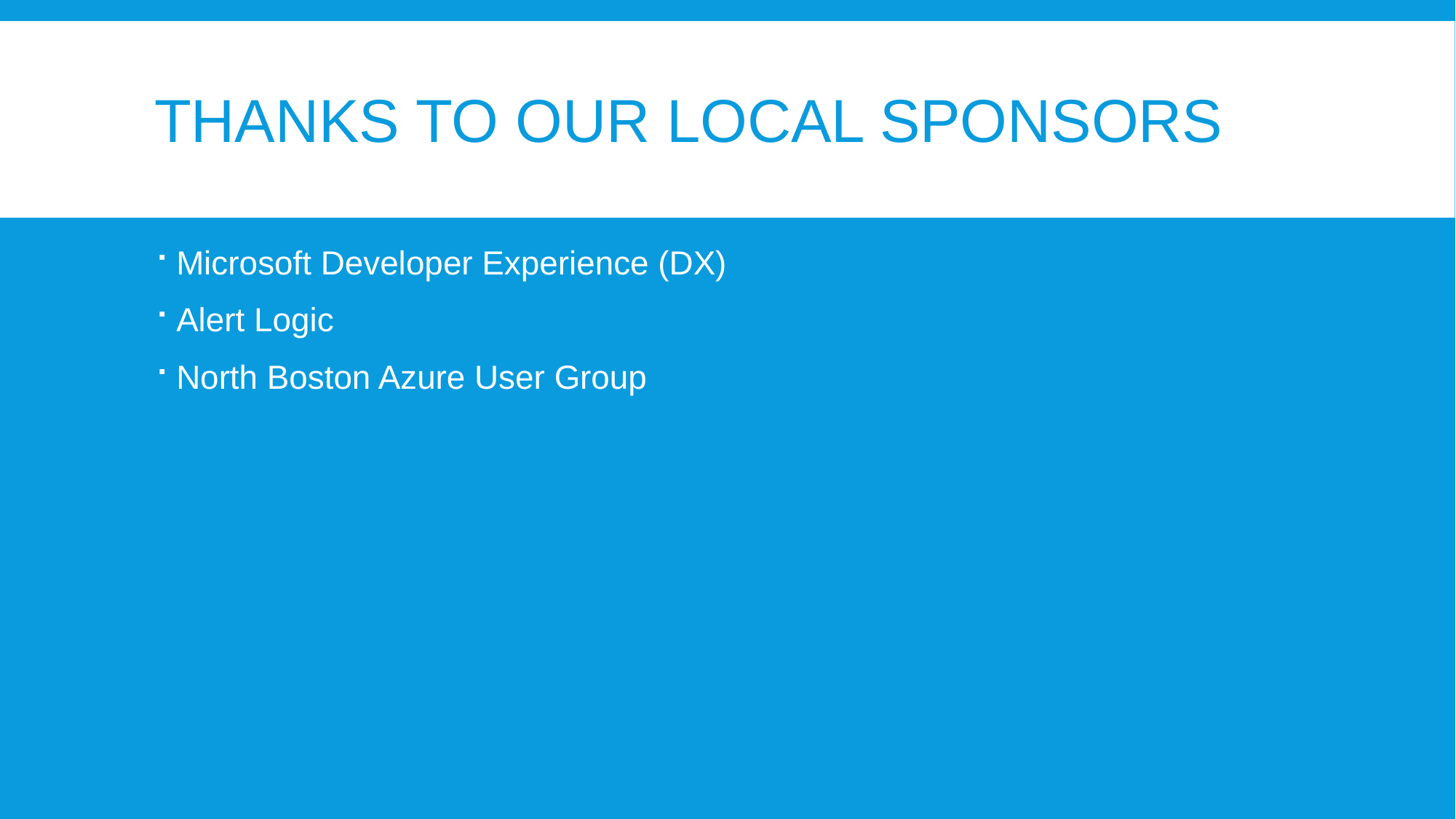

# Thanks to our Local Sponsors
Microsoft Developer Experience (DX)
Alert Logic
North Boston Azure User Group